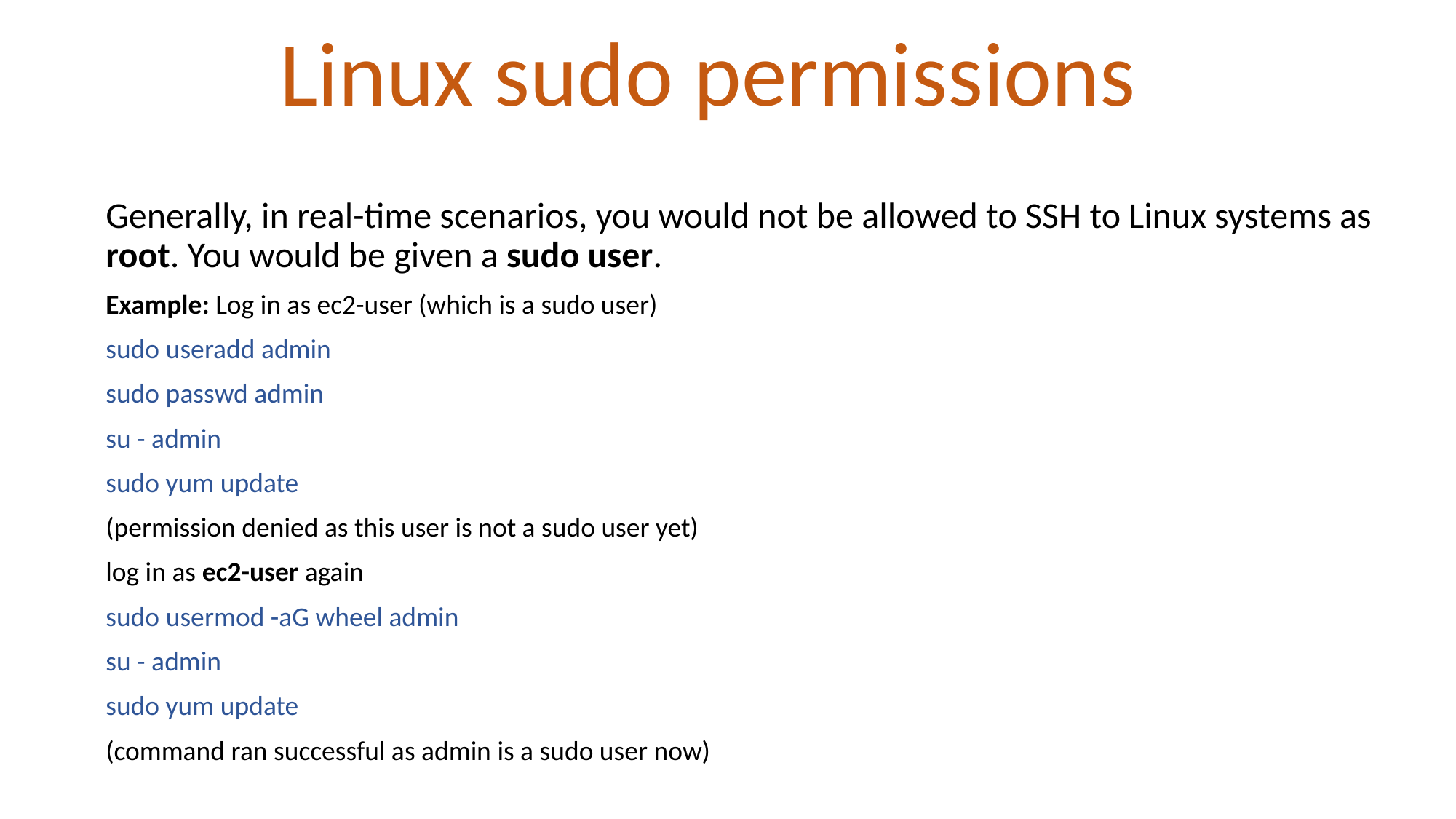

# Linux sudo permissions
Generally, in real-time scenarios, you would not be allowed to SSH to Linux systems as root. You would be given a sudo user.
Example: Log in as ec2-user (which is a sudo user)
sudo useradd admin
sudo passwd admin
su - admin
sudo yum update
(permission denied as this user is not a sudo user yet)
log in as ec2-user again
sudo usermod -aG wheel admin
su - admin
sudo yum update
(command ran successful as admin is a sudo user now)